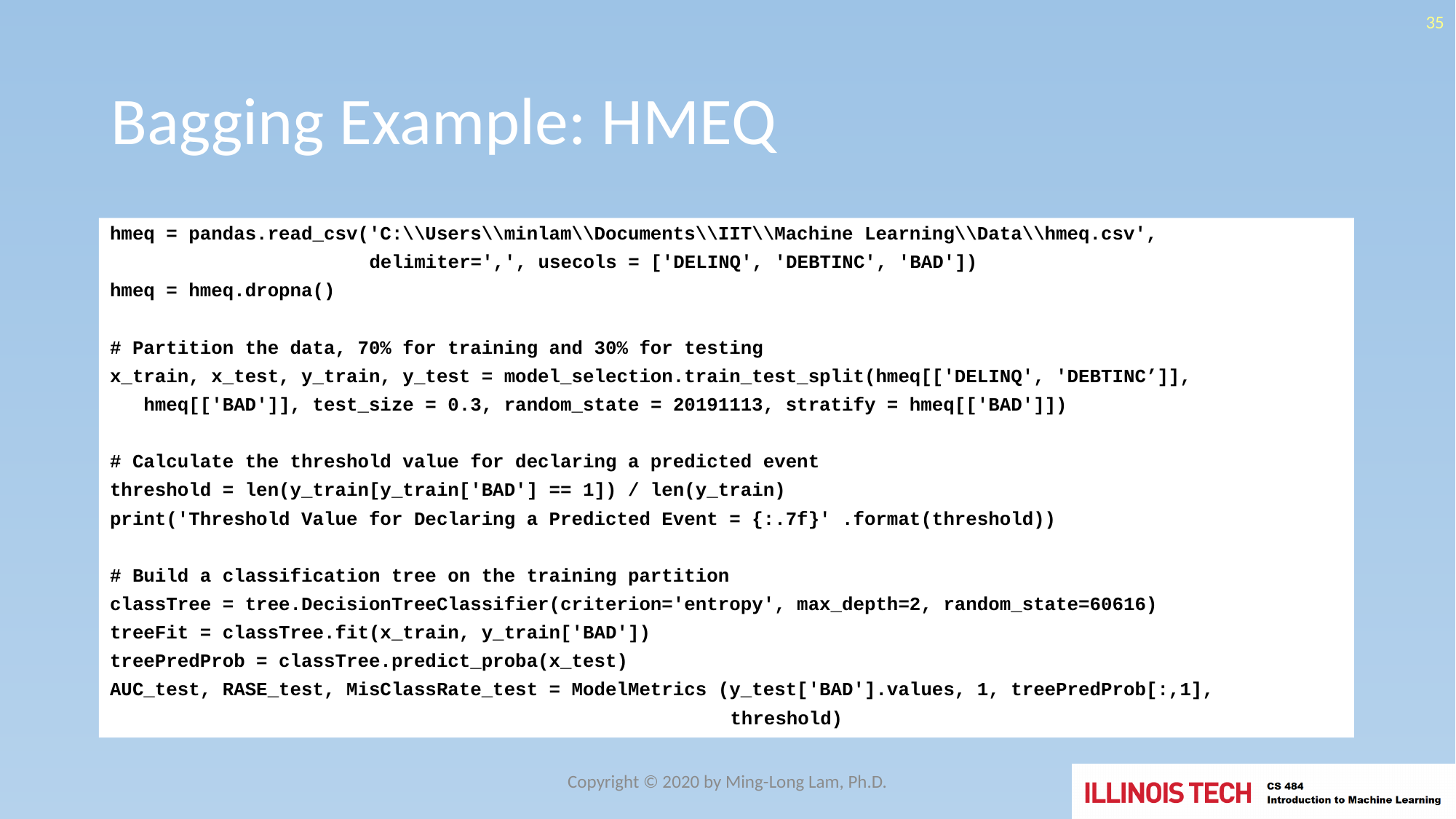

35
# Bagging Example: HMEQ
hmeq = pandas.read_csv('C:\\Users\\minlam\\Documents\\IIT\\Machine Learning\\Data\\hmeq.csv',
                       delimiter=',', usecols = ['DELINQ', 'DEBTINC', 'BAD'])
hmeq = hmeq.dropna()

# Partition the data, 70% for training and 30% for testing
x_train, x_test, y_train, y_test = model_selection.train_test_split(hmeq[['DELINQ', 'DEBTINC’]],
   hmeq[['BAD']], test_size = 0.3, random_state = 20191113, stratify = hmeq[['BAD']])

# Calculate the threshold value for declaring a predicted event
threshold = len(y_train[y_train['BAD'] == 1]) / len(y_train)
print('Threshold Value for Declaring a Predicted Event = {:.7f}' .format(threshold))

# Build a classification tree on the training partition
classTree = tree.DecisionTreeClassifier(criterion='entropy', max_depth=2, random_state=60616)
treeFit = classTree.fit(x_train, y_train['BAD'])
treePredProb = classTree.predict_proba(x_test)
AUC_test, RASE_test, MisClassRate_test = ModelMetrics (y_test['BAD'].values, 1, treePredProb[:,1],
                                                       threshold)
Copyright © 2020 by Ming-Long Lam, Ph.D.